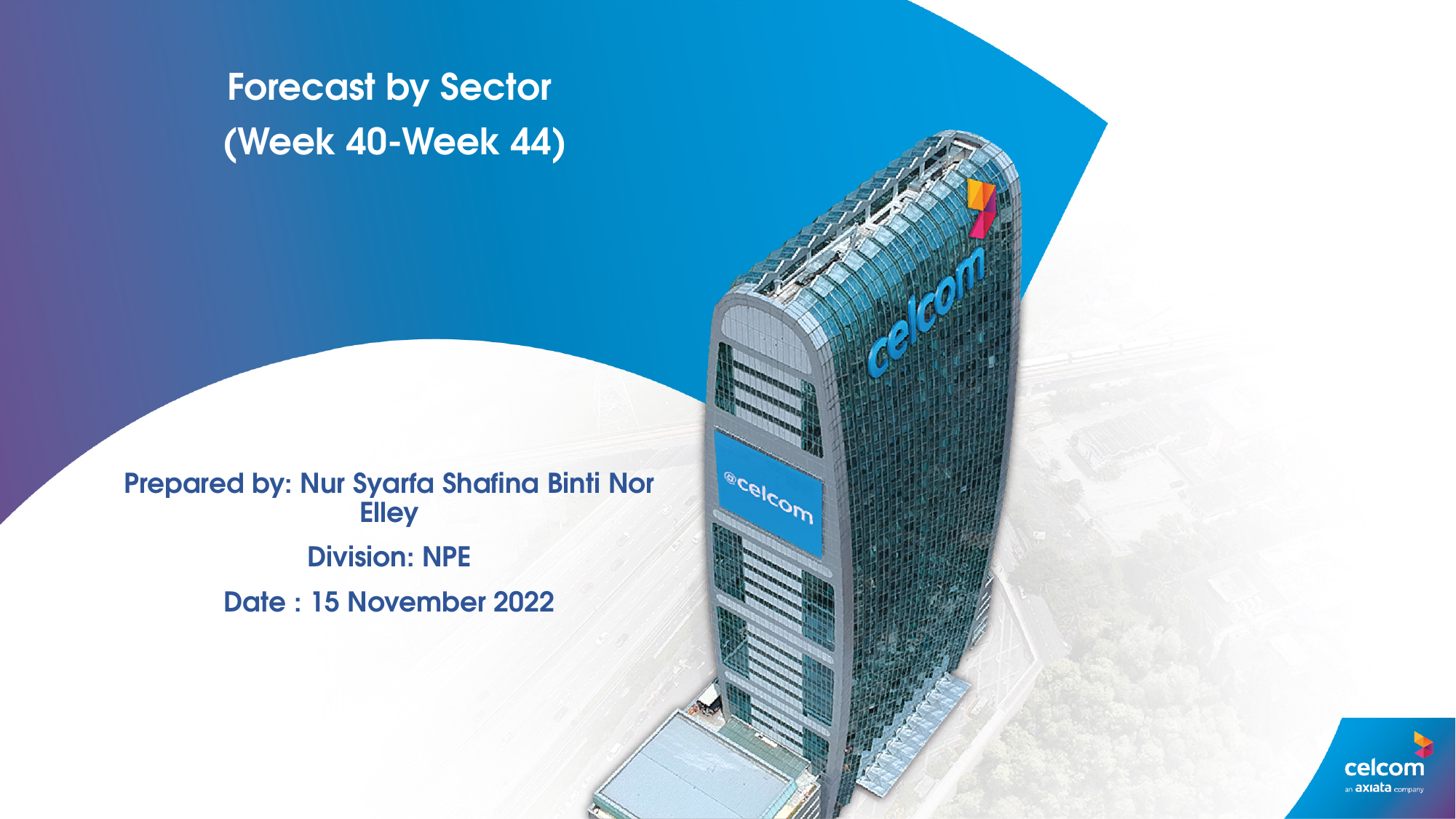

Forecast by Sector
 (Week 40-Week 44)

Prepared by: Nur Syarfa Shafina Binti Nor Elley
Division: NPE
Date : 15 November 2022